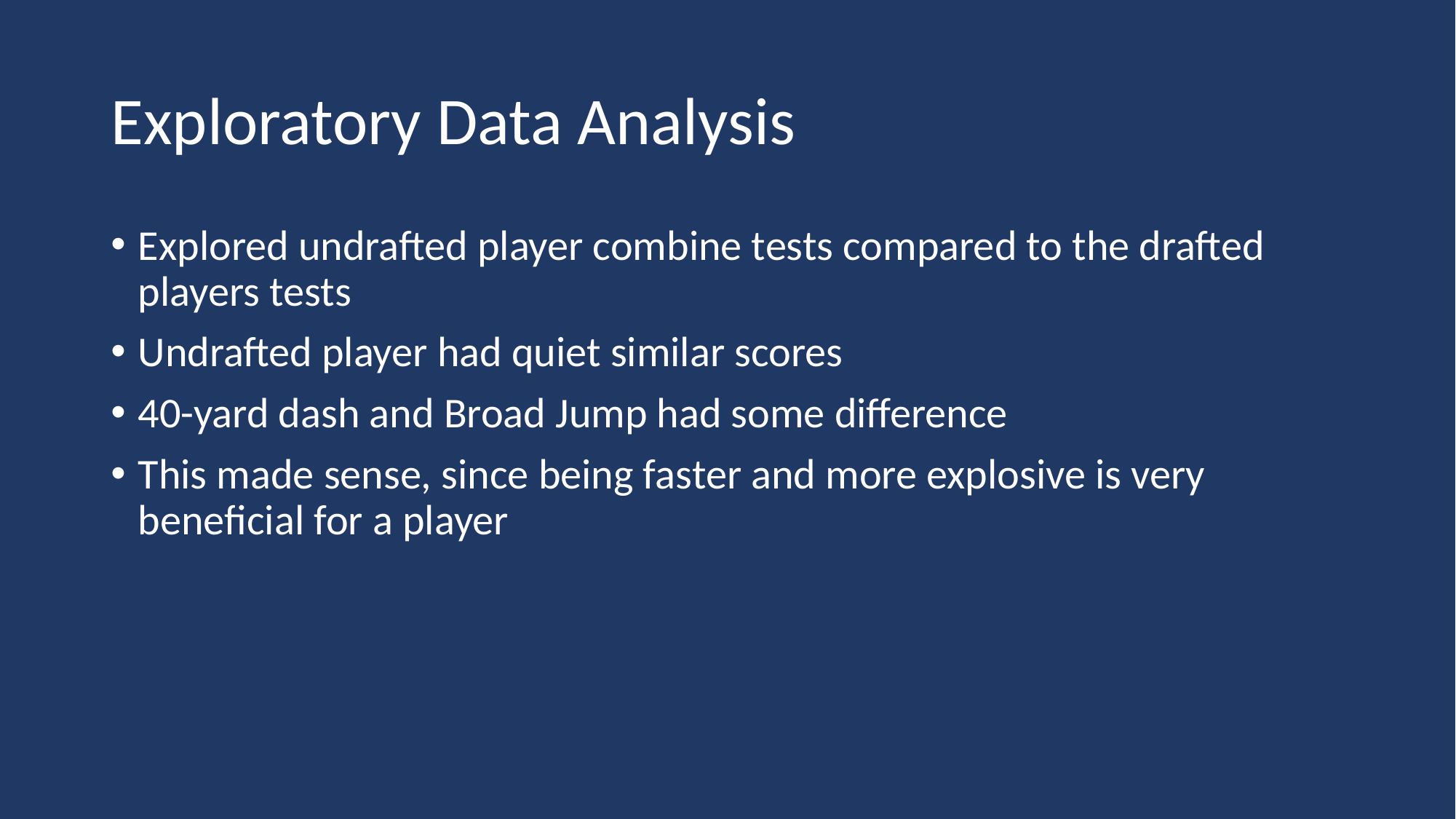

# Exploratory Data Analysis
Explored undrafted player combine tests compared to the drafted players tests
Undrafted player had quiet similar scores
40-yard dash and Broad Jump had some difference
This made sense, since being faster and more explosive is very beneficial for a player